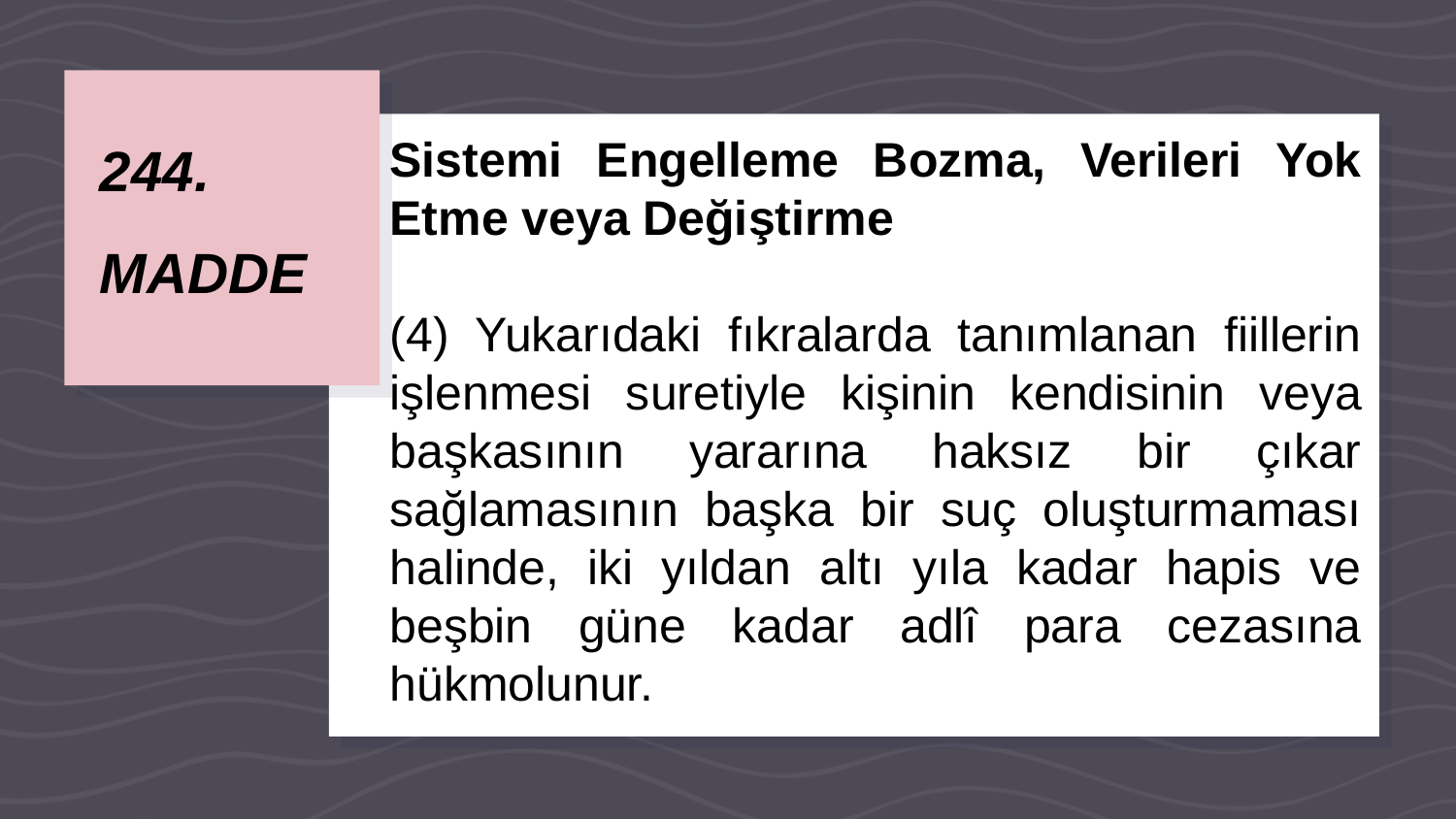

# 244. MADDE
Sistemi Engelleme Bozma, Verileri Yok Etme veya Değiştirme

(4) Yukarıdaki fıkralarda tanımlanan fiillerin işlenmesi suretiyle kişinin kendisinin veya başkasının yararına haksız bir çıkar sağlamasının başka bir suç oluşturmaması halinde, iki yıldan altı yıla kadar hapis ve beşbin güne kadar adlî para cezasına hükmolunur.